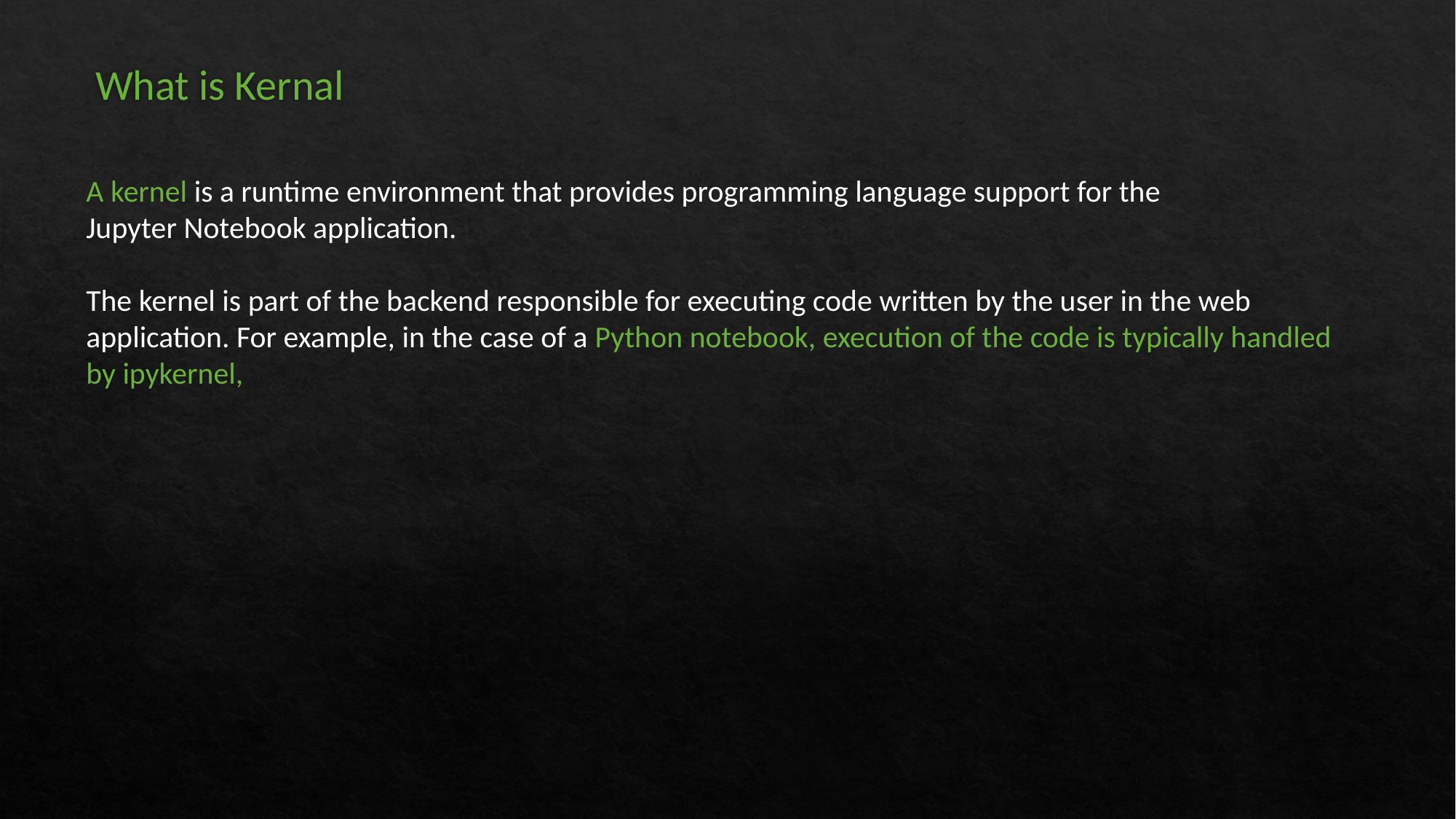

# What is Kernal
A kernel is a runtime environment that provides programming language support for the Jupyter Notebook application.

The kernel is part of the backend responsible for executing code written by the user in the web application. For example, in the case of a Python notebook, execution of the code is typically handled by ipykernel,